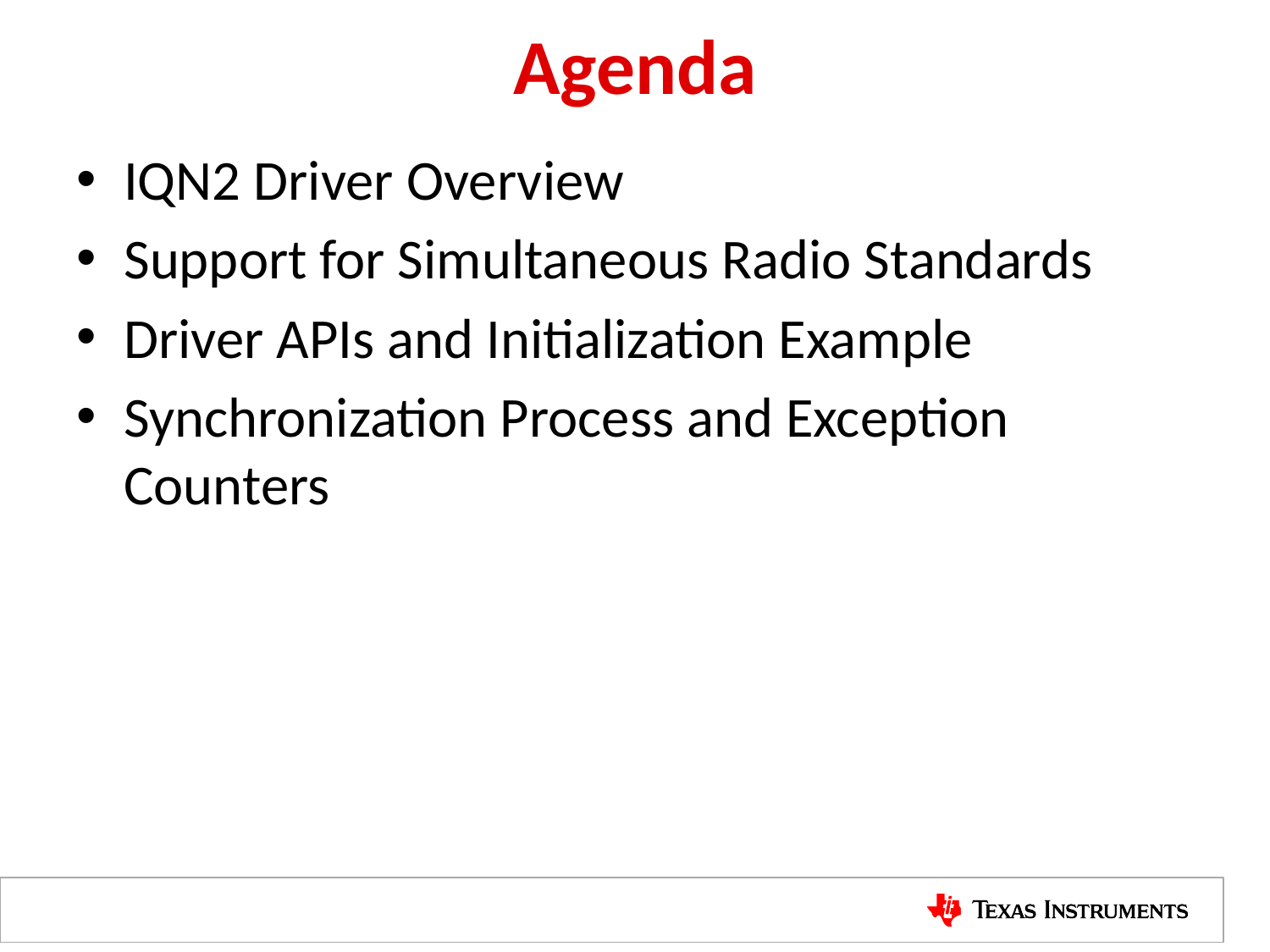

Agenda
IQN2 Driver Overview
Support for Simultaneous Radio Standards
Driver APIs and Initialization Example
Synchronization Process and Exception Counters